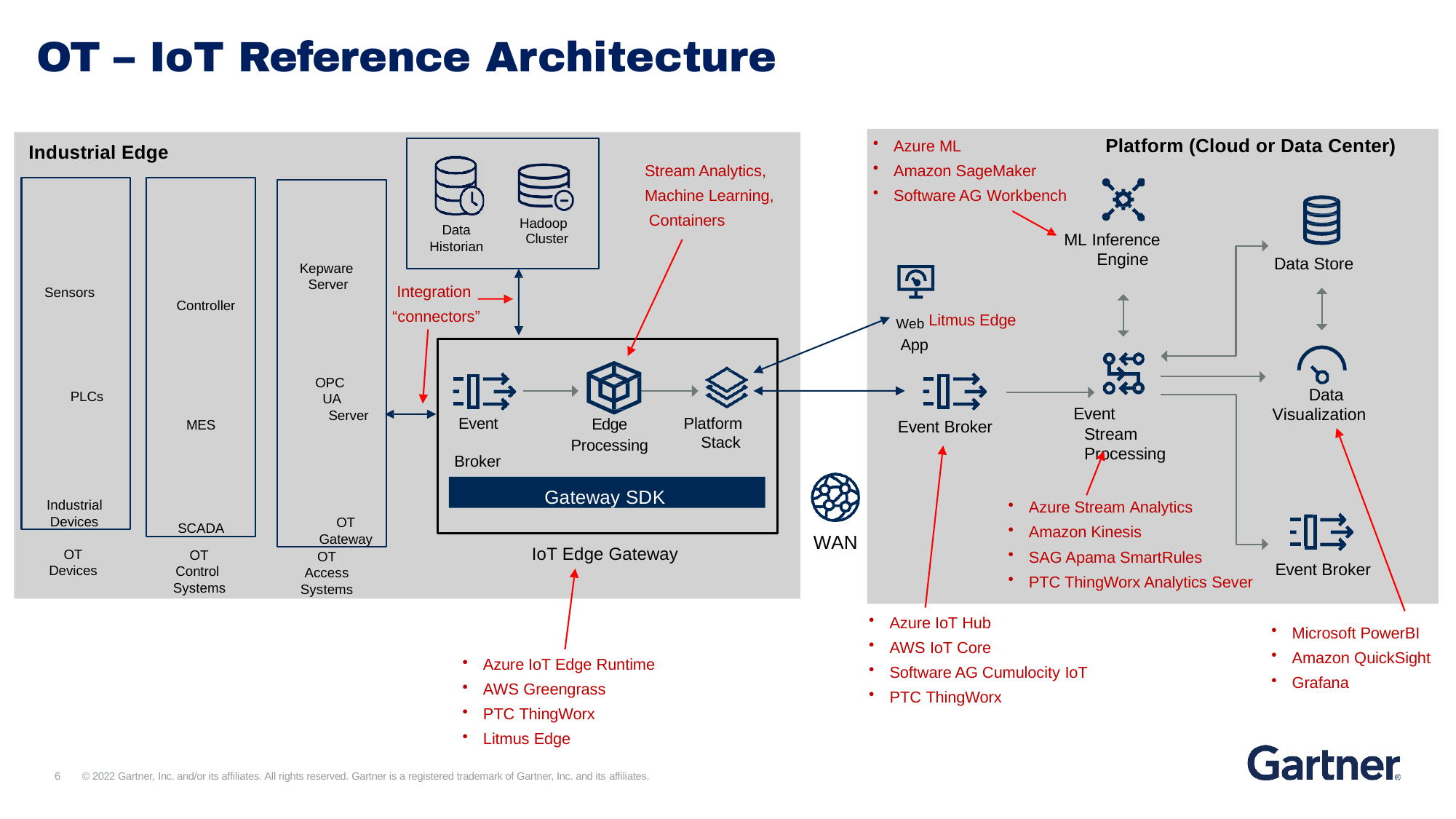

# OT – IoT Reference Architecture
Azure ML
Amazon SageMaker
Software AG Workbench

Platform (Cloud or Data Center)

Industrial Edge

Stream Analytics,  Machine Learning,  Containers

Sensors

PLCs

Industrial
Devices

Controller

MES

SCADA

Kepware  Server

OPC  UA
Server

OT
Gateway

Hadoop  Cluster
Data  Historian
ML Inference  Engine

Data Store

Integration
“connectors”

Web Litmus Edge  App

Data  Visualization

Event Stream  Processing

Edge
Processing
Event  Broker
Platform  Stack
Event Broker

Gateway SDK
Azure Stream Analytics
Amazon Kinesis
SAG Apama SmartRules
PTC ThingWorx Analytics Sever

WAN

IoT Edge Gateway
OT
Devices

OT
Control  Systems
OT
Access
Systems

Event Broker

Azure IoT Hub
AWS IoT Core
Software AG Cumulocity IoT
PTC ThingWorx
Microsoft PowerBI
Amazon QuickSight
Grafana
Azure IoT Edge Runtime
AWS Greengrass
PTC ThingWorx
Litmus Edge

6
© 2022 Gartner, Inc. and/or its affiliates. All rights reserved. Gartner is a registered trademark of Gartner, Inc. and its affiliates.